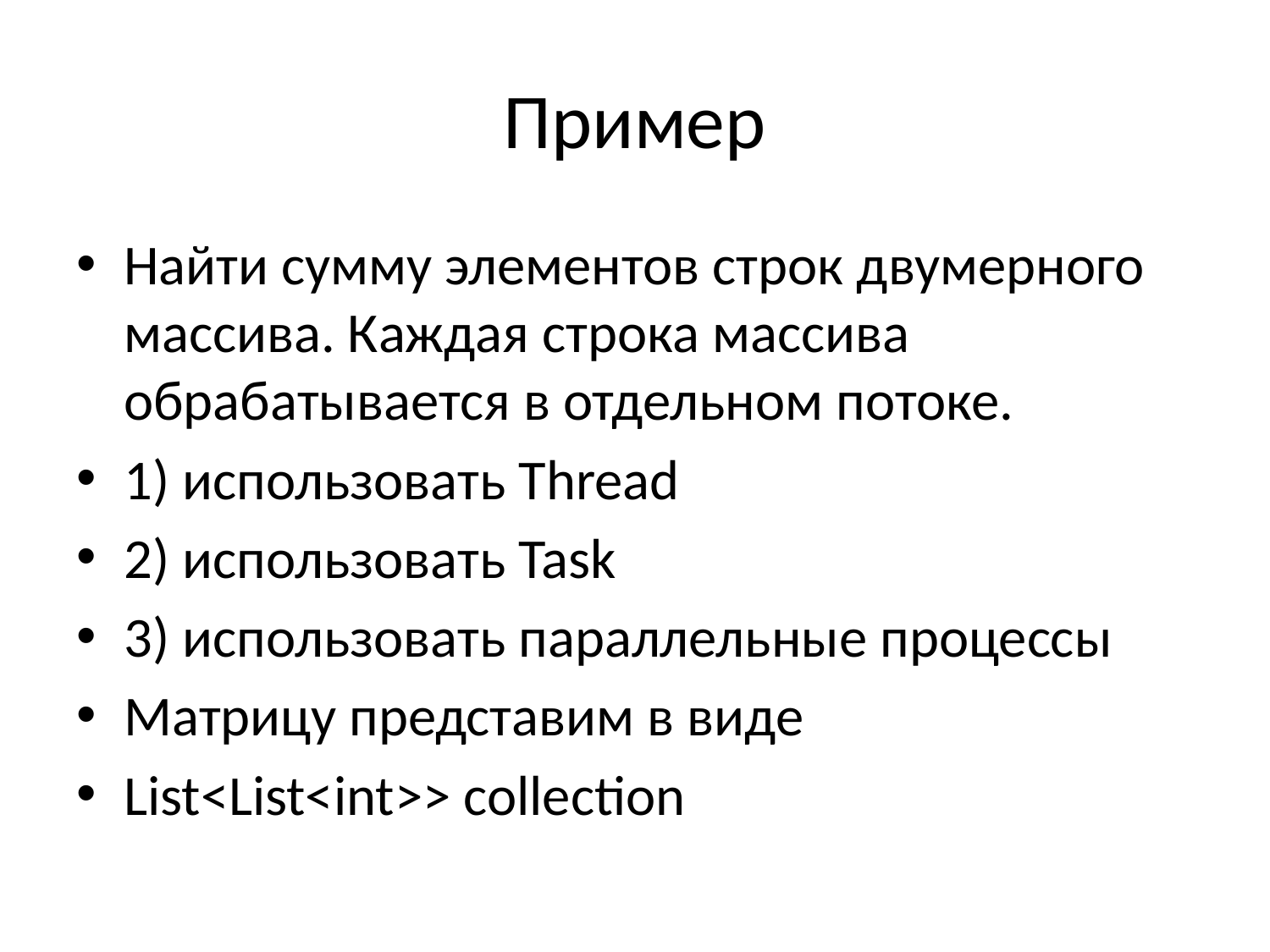

# Пример
Найти сумму элементов строк двумерного массива. Каждая строка массива обрабатывается в отдельном потоке.
1) использовать Thread
2) использовать Task
3) использовать параллельные процессы
Матрицу представим в виде
List<List<int>> collection